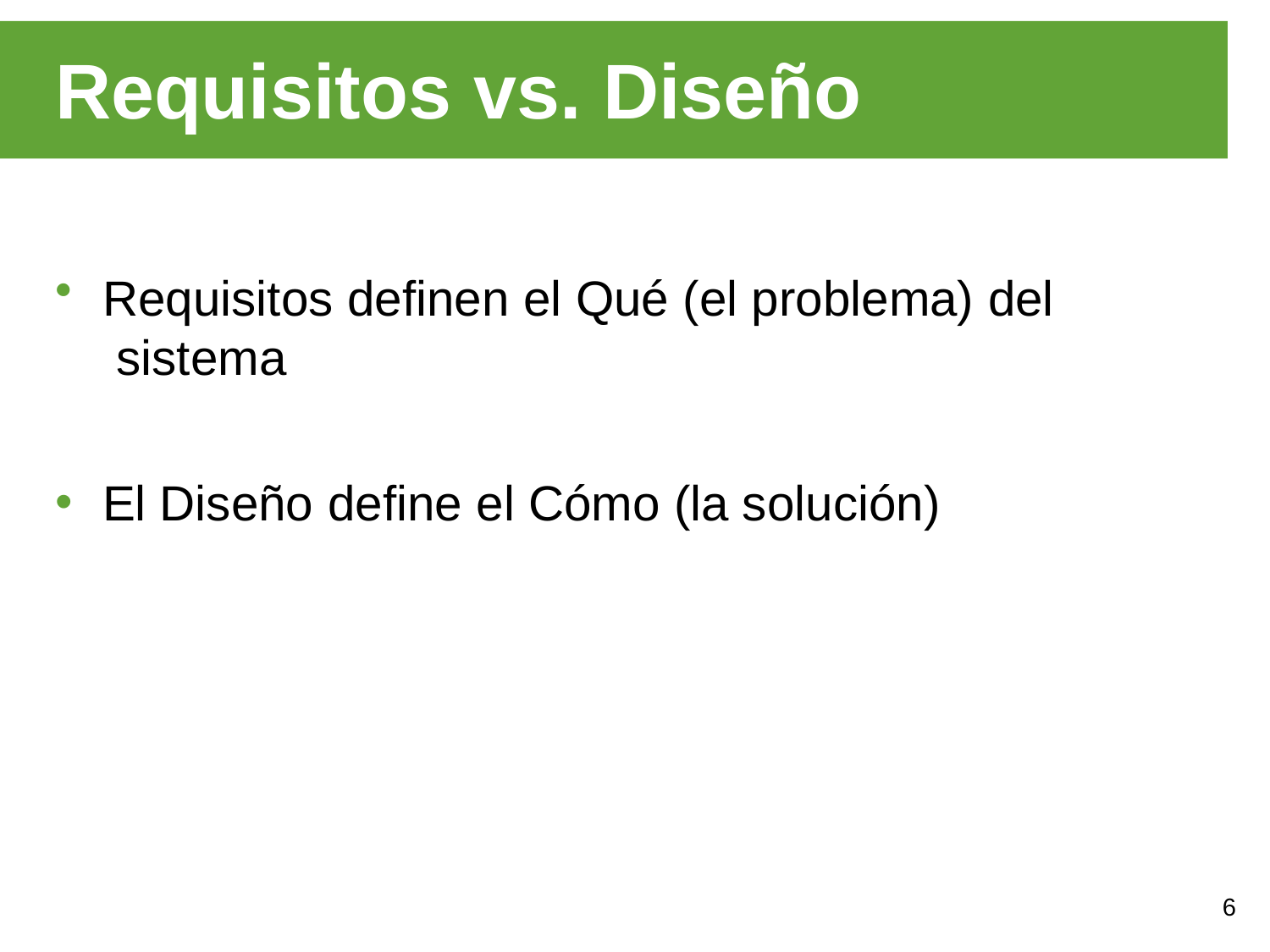

# Requisitos vs. Diseño
Requisitos definen el Qué (el problema) del  sistema

El Diseño define el Cómo (la solución)
6